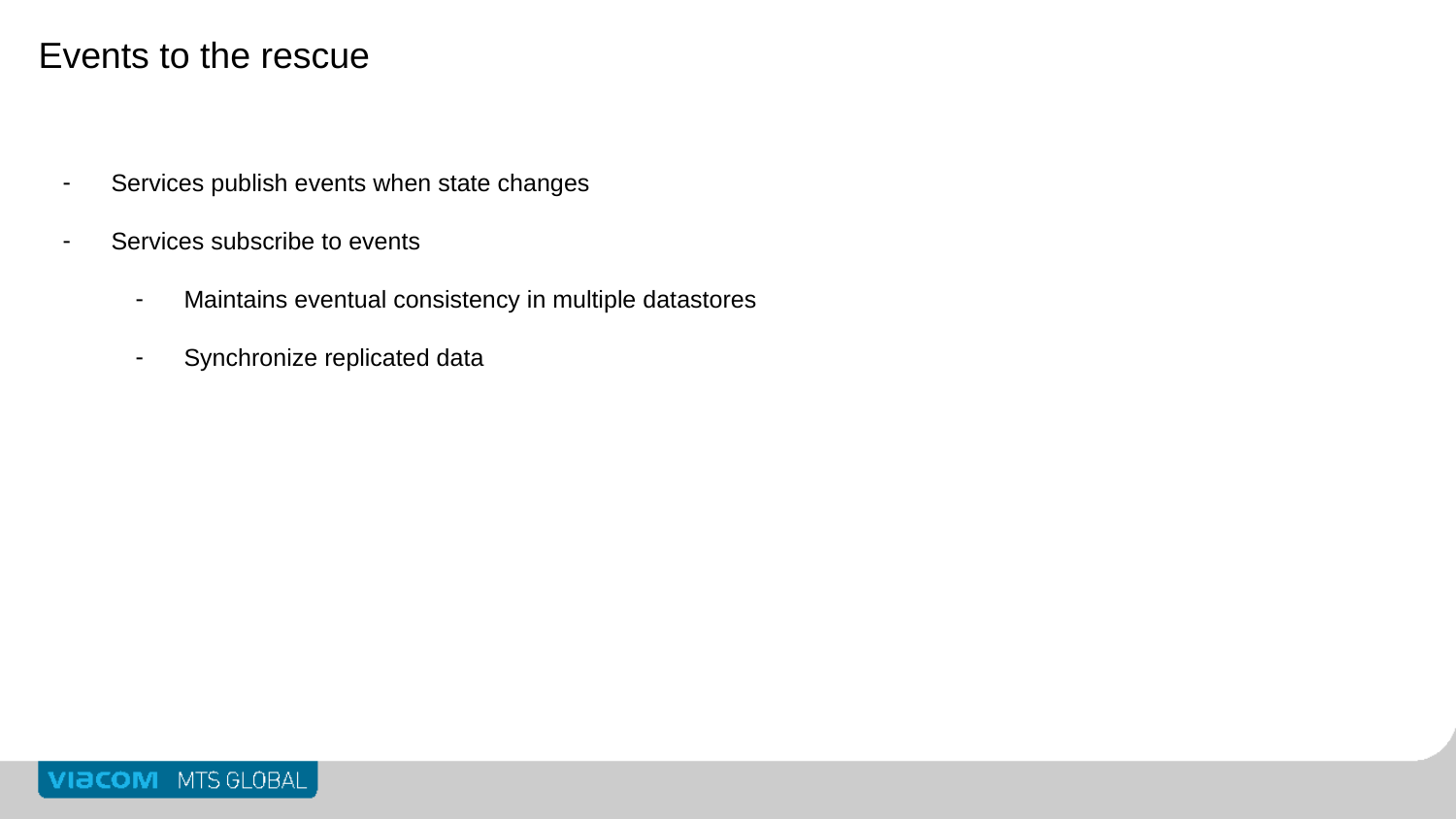

Events to the rescue
Services publish events when state changes
Services subscribe to events
Maintains eventual consistency in multiple datastores
Synchronize replicated data